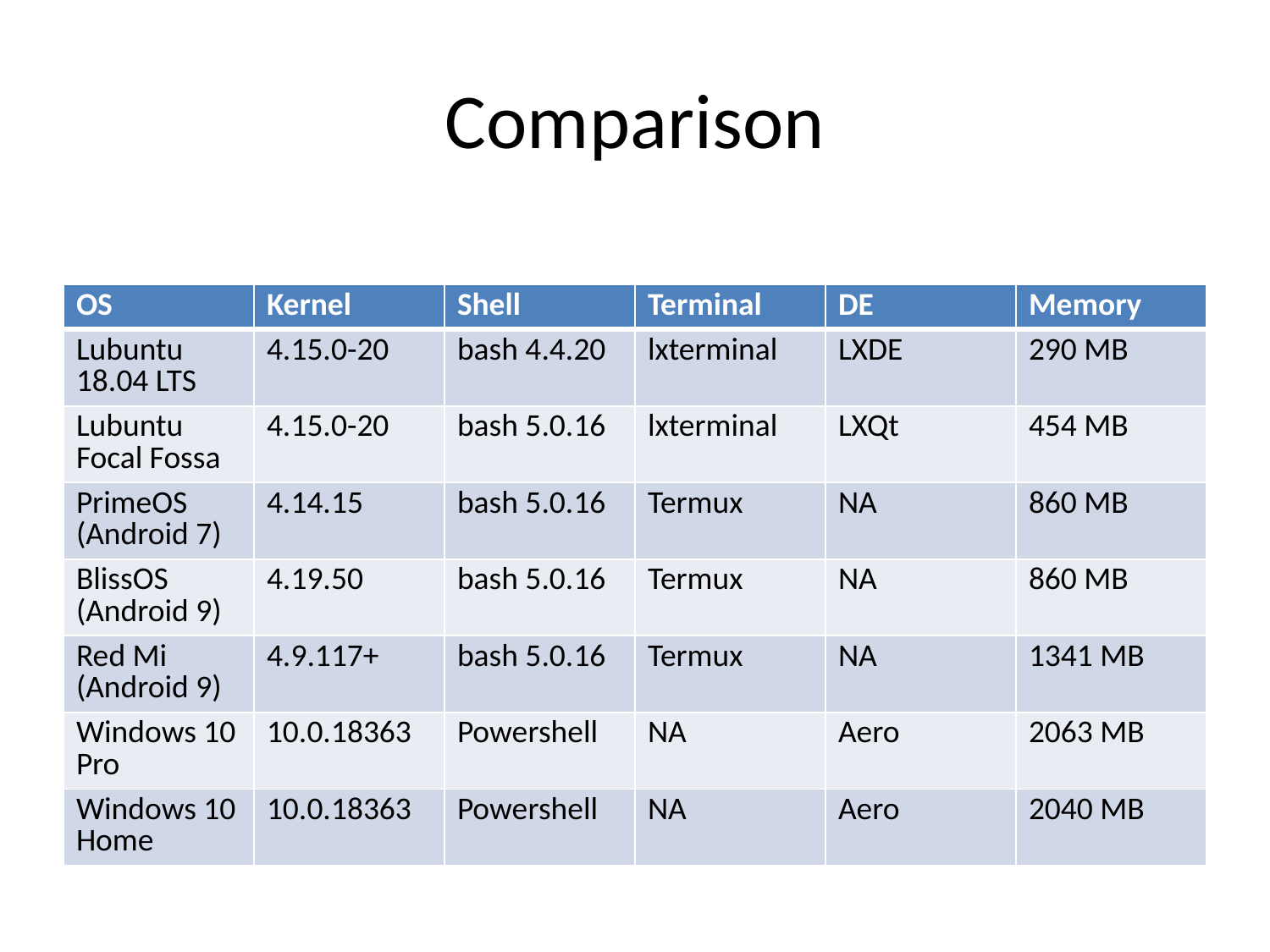

# Comparison
| OS | Kernel | Shell | Terminal | DE | Memory |
| --- | --- | --- | --- | --- | --- |
| Lubuntu 18.04 LTS | 4.15.0-20 | bash 4.4.20 | lxterminal | LXDE | 290 MB |
| Lubuntu Focal Fossa | 4.15.0-20 | bash 5.0.16 | lxterminal | LXQt | 454 MB |
| PrimeOS (Android 7) | 4.14.15 | bash 5.0.16 | Termux | NA | 860 MB |
| BlissOS (Android 9) | 4.19.50 | bash 5.0.16 | Termux | NA | 860 MB |
| Red Mi (Android 9) | 4.9.117+ | bash 5.0.16 | Termux | NA | 1341 MB |
| Windows 10 Pro | 10.0.18363 | Powershell | NA | Aero | 2063 MB |
| Windows 10 Home | 10.0.18363 | Powershell | NA | Aero | 2040 MB |